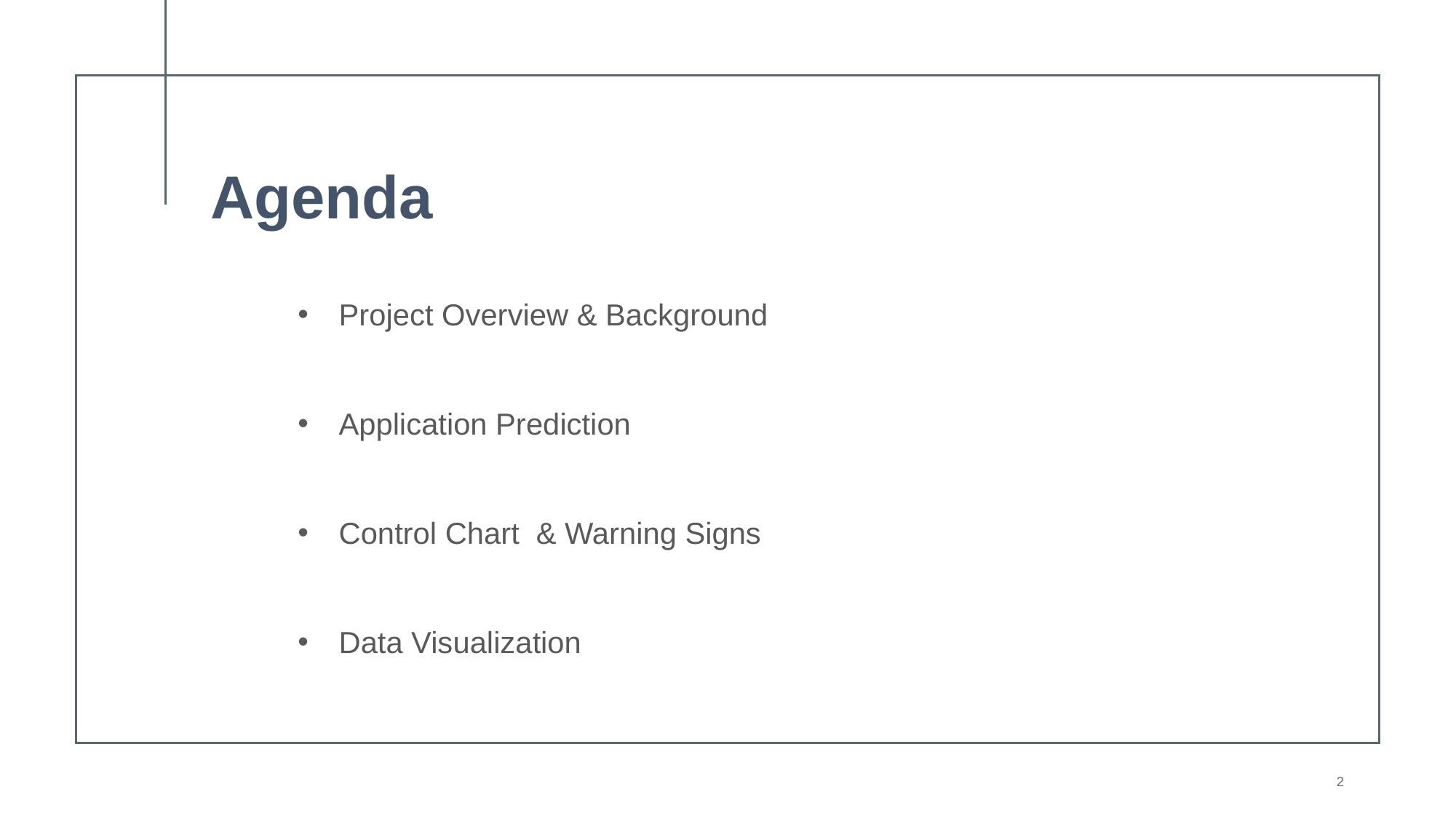

# Agenda

Project Overview & Background​

Application Prediction

Control Chart  & Warning Signs

Data Visualization

2